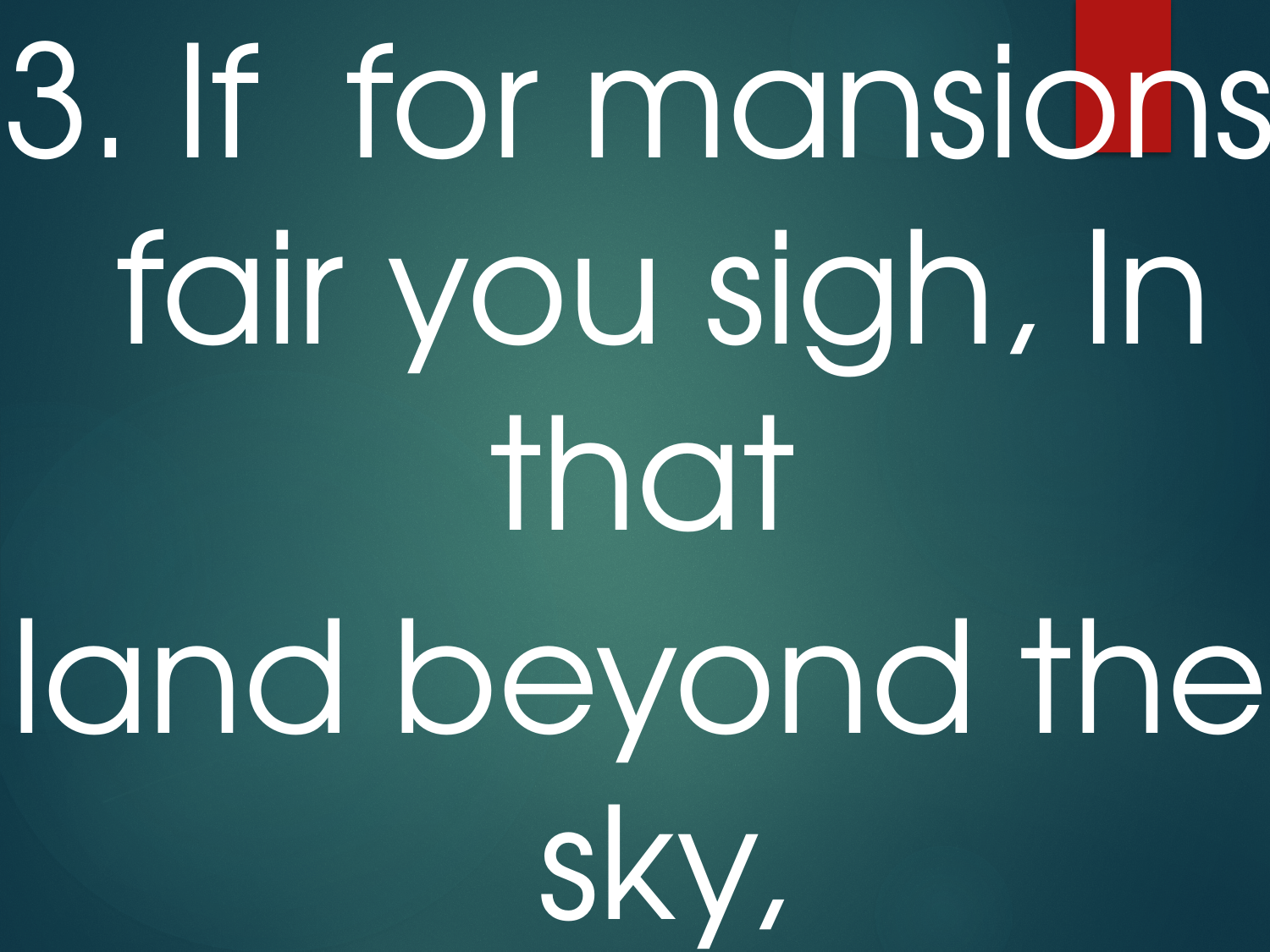

3. If  for mansions fair you sigh, In that
land beyond the sky,